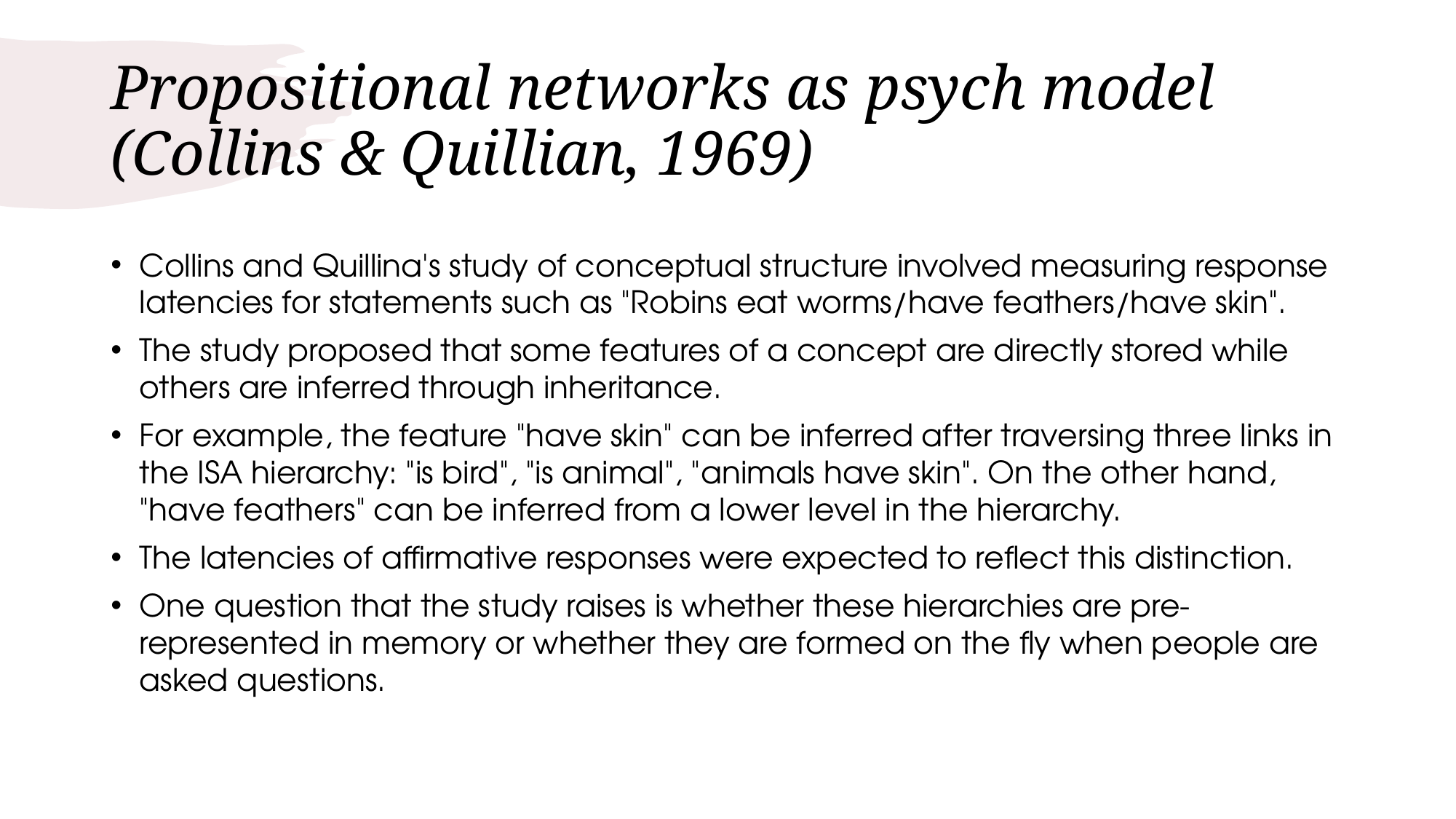

# Propositional networks as psych model (Collins & Quillian, 1969)
Collins and Quillina's study of conceptual structure involved measuring response latencies for statements such as "Robins eat worms/have feathers/have skin".
The study proposed that some features of a concept are directly stored while others are inferred through inheritance.
For example, the feature "have skin" can be inferred after traversing three links in the ISA hierarchy: "is bird", "is animal", "animals have skin". On the other hand, "have feathers" can be inferred from a lower level in the hierarchy.
The latencies of affirmative responses were expected to reflect this distinction.
One question that the study raises is whether these hierarchies are pre-represented in memory or whether they are formed on the fly when people are asked questions.